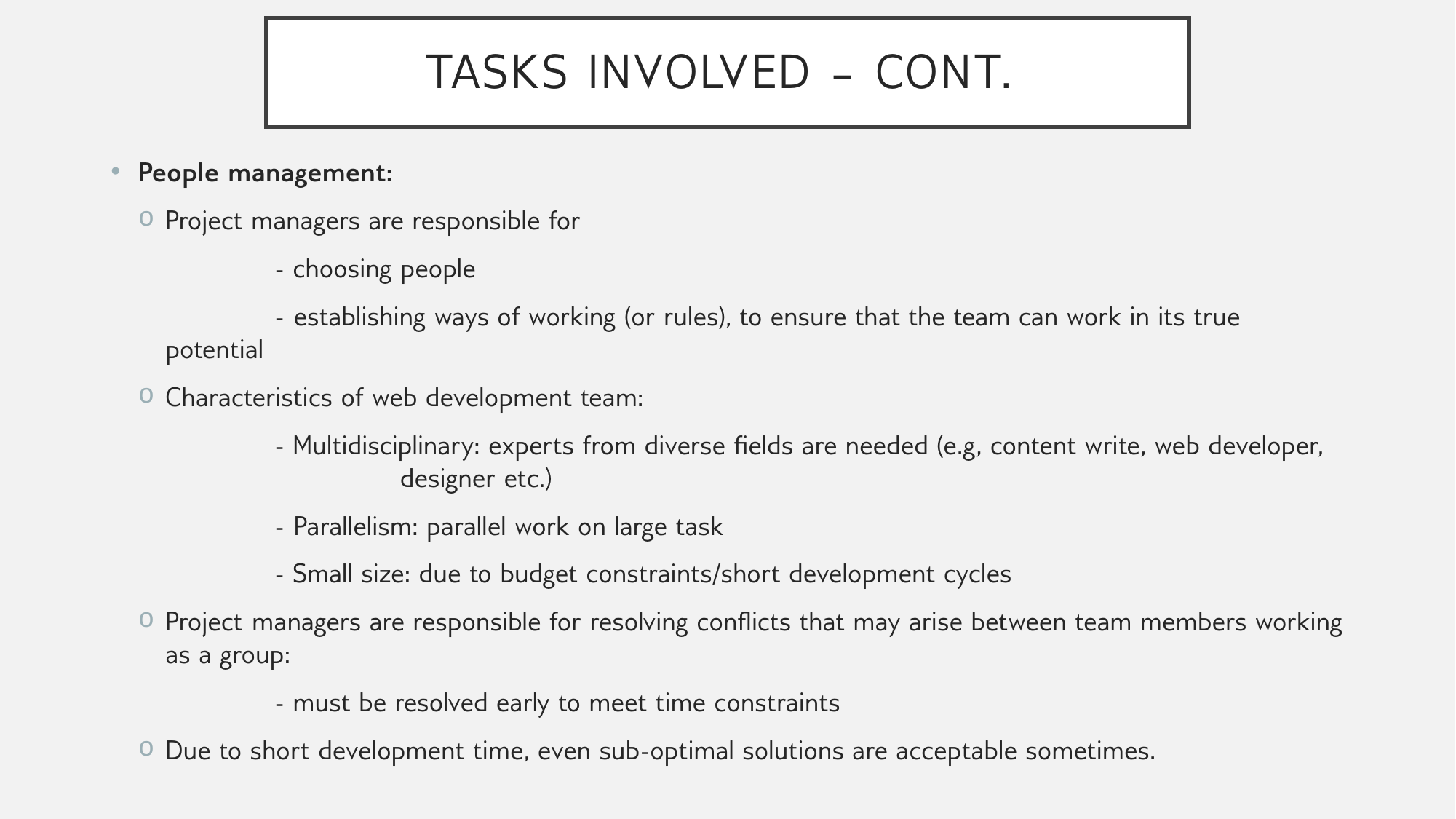

# Tasks involved – cont.

People management:
Project managers are responsible for
	- choosing people
	- establishing ways of working (or rules), to ensure that the team can work in its true potential
Characteristics of web development team:
	- Multidisciplinary: experts from diverse fields are needed (e.g, content write, web developer, 	  	  designer etc.)
	- Parallelism: parallel work on large task
	- Small size: due to budget constraints/short development cycles
Project managers are responsible for resolving conflicts that may arise between team members working as a group:
	- must be resolved early to meet time constraints
Due to short development time, even sub-optimal solutions are acceptable sometimes.